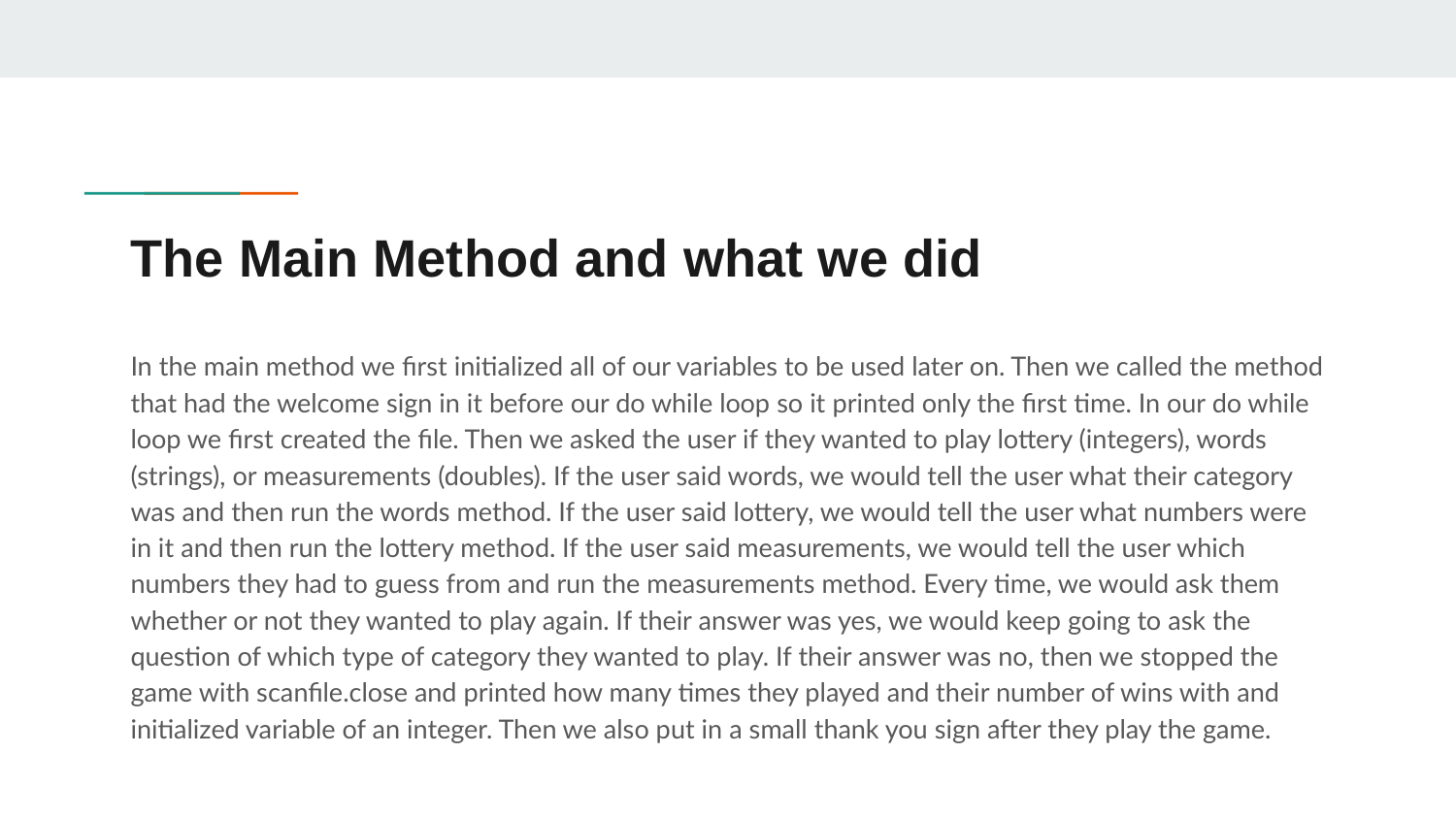

# The Main Method and what we did
In the main method we first initialized all of our variables to be used later on. Then we called the method that had the welcome sign in it before our do while loop so it printed only the first time. In our do while loop we first created the file. Then we asked the user if they wanted to play lottery (integers), words (strings), or measurements (doubles). If the user said words, we would tell the user what their category was and then run the words method. If the user said lottery, we would tell the user what numbers were in it and then run the lottery method. If the user said measurements, we would tell the user which numbers they had to guess from and run the measurements method. Every time, we would ask them whether or not they wanted to play again. If their answer was yes, we would keep going to ask the question of which type of category they wanted to play. If their answer was no, then we stopped the game with scanfile.close and printed how many times they played and their number of wins with and initialized variable of an integer. Then we also put in a small thank you sign after they play the game.